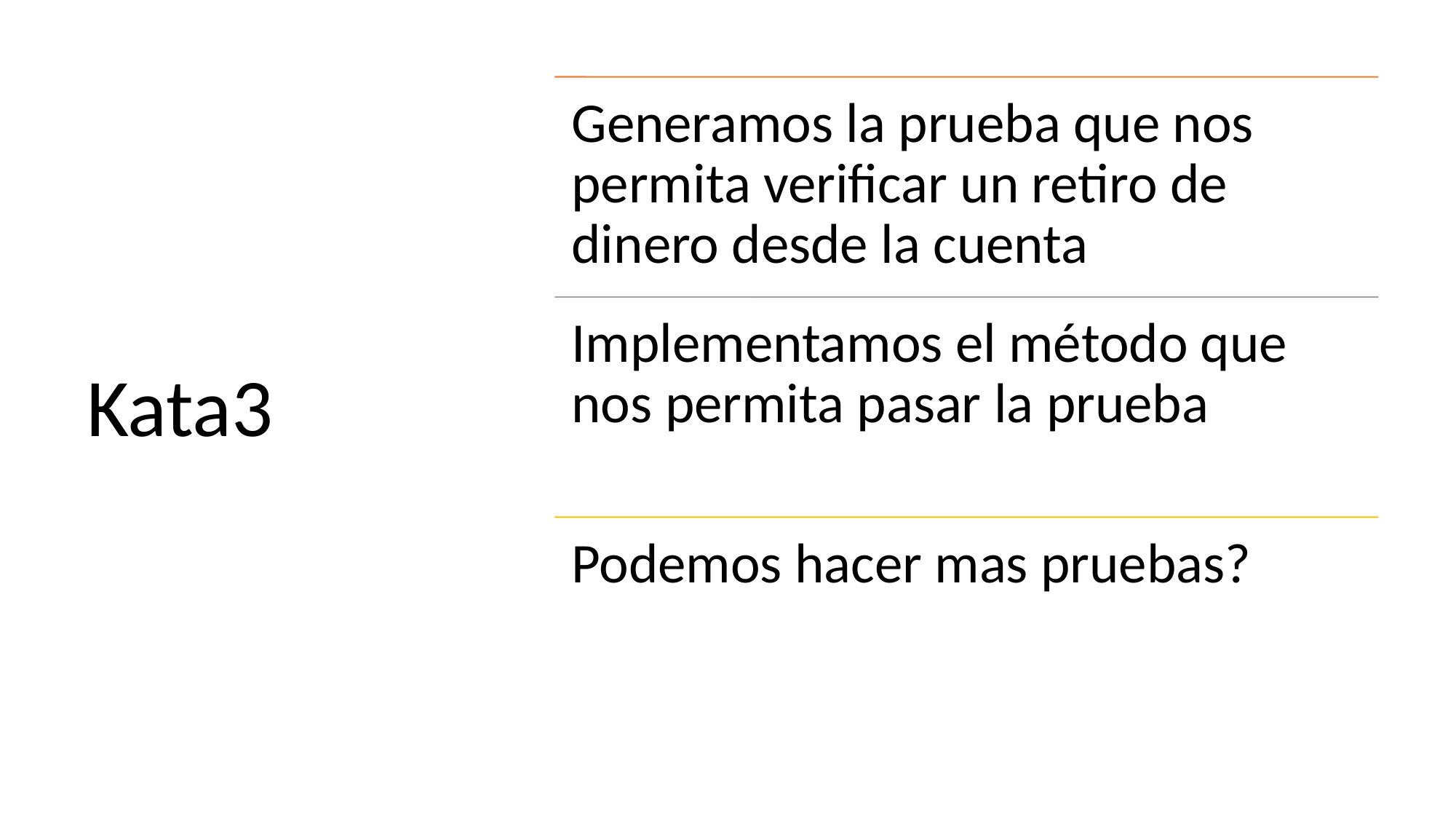

Generamos la prueba que nos permita verificar un retiro de dinero desde la cuenta
Implementamos el método que nos permita pasar la prueba
Podemos hacer mas pruebas?
# Kata3